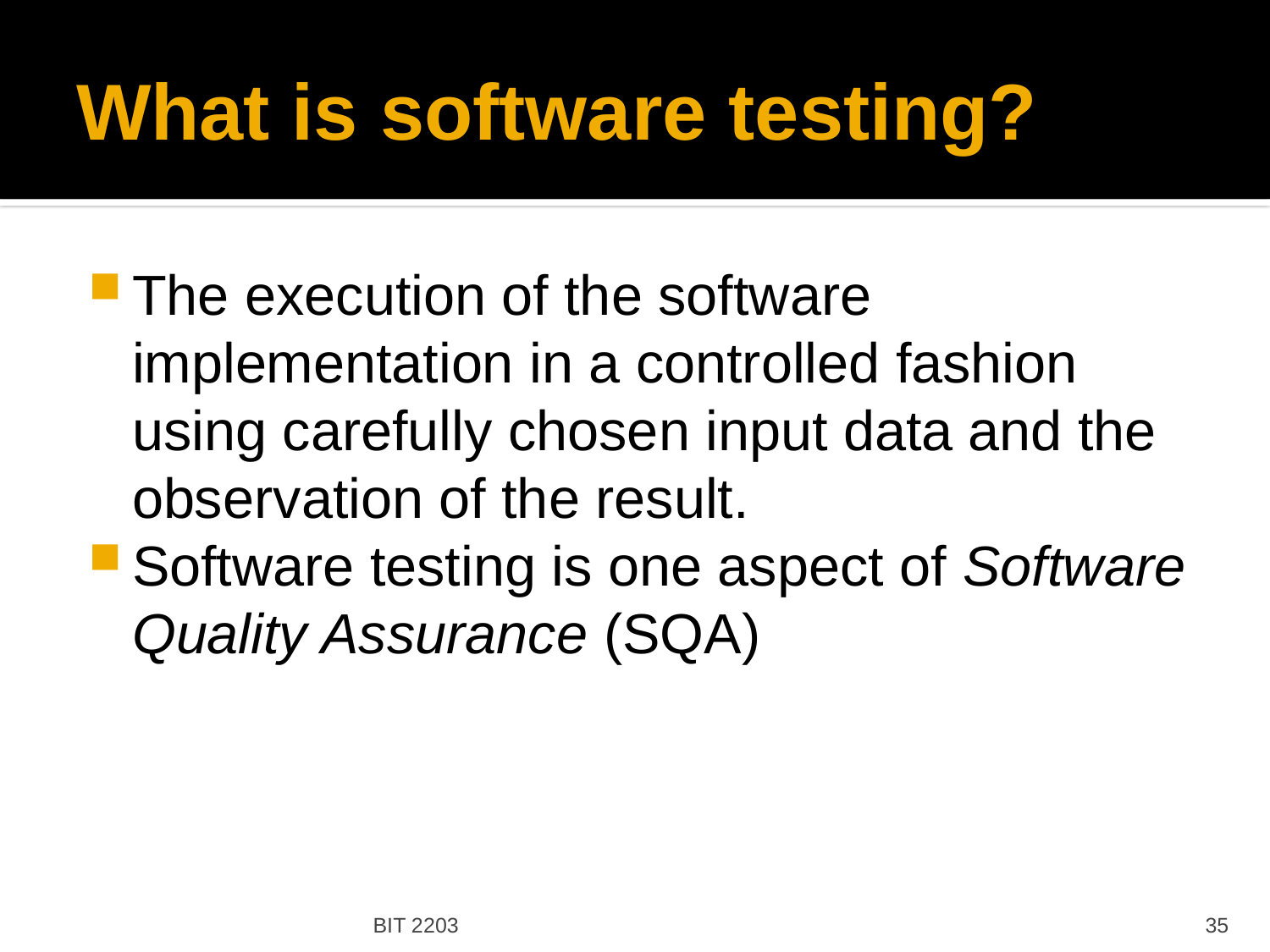

# What is software testing?
The execution of the software implementation in a controlled fashion using carefully chosen input data and the observation of the result.
Software testing is one aspect of Software Quality Assurance (SQA)
BIT 2203
35